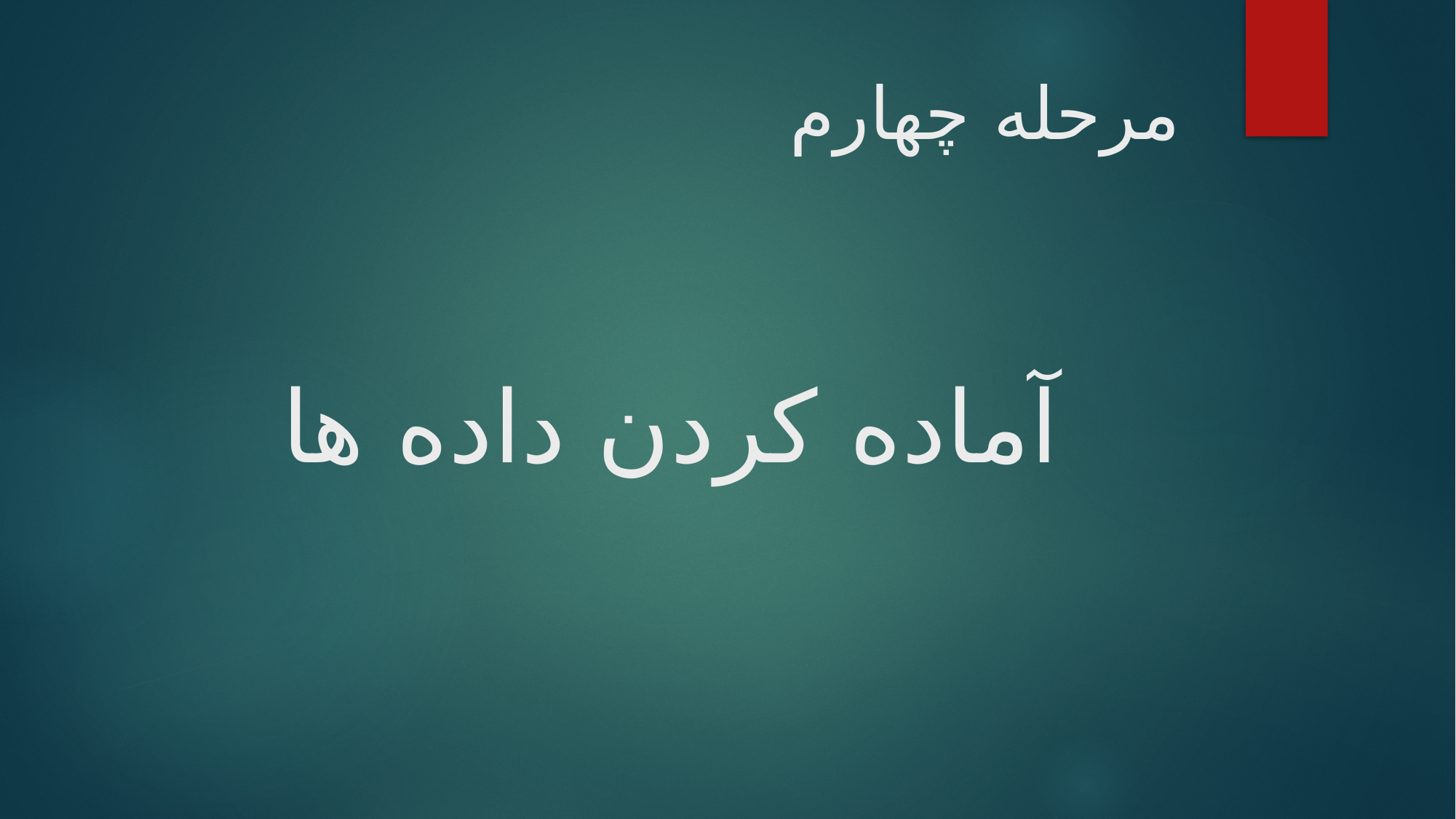

# مرحله چهارم
آماده کردن داده ها